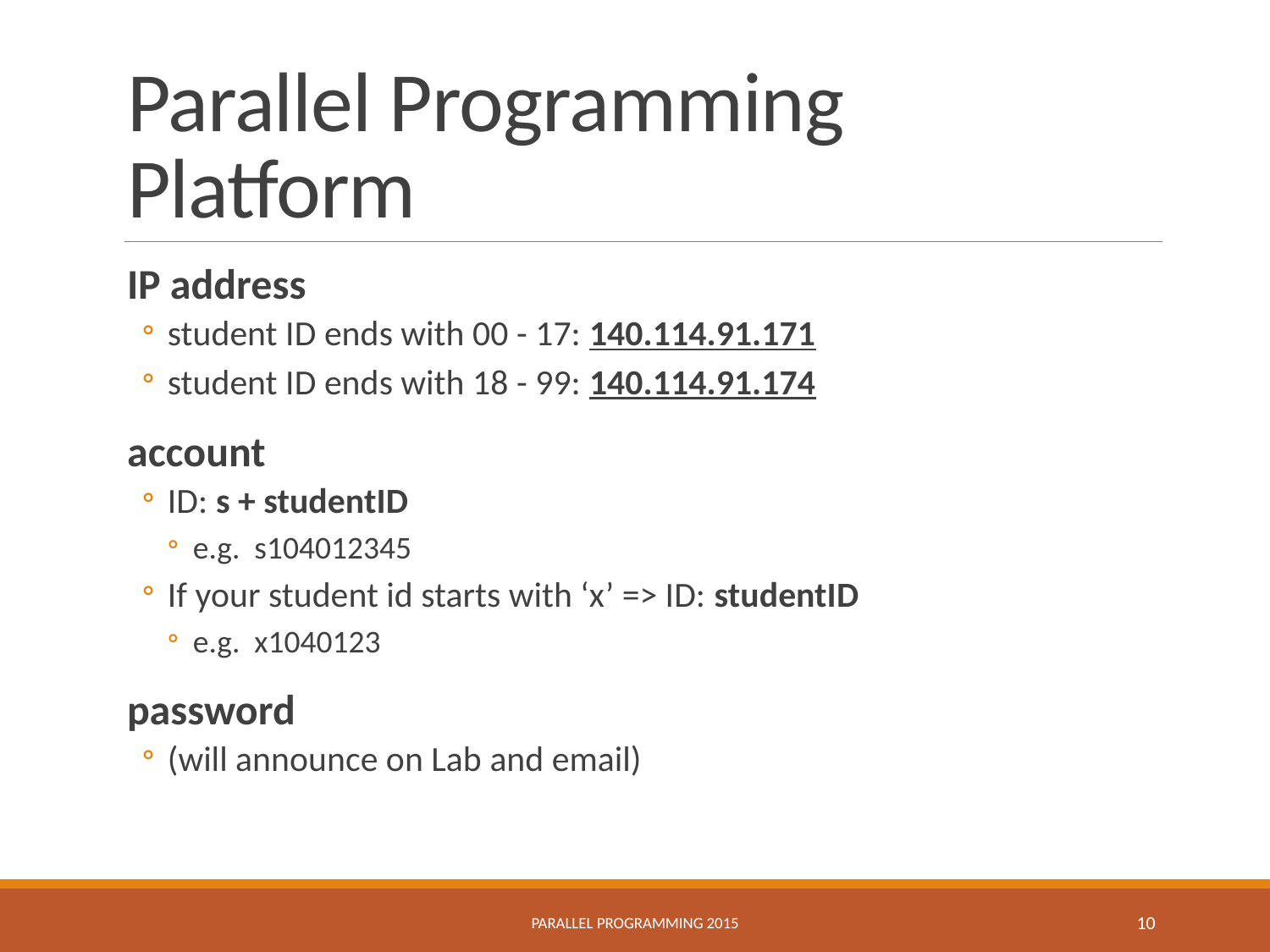

# Parallel Programming Platform
IP address
student ID ends with 00 - 17: 140.114.91.171
student ID ends with 18 - 99: 140.114.91.174
account
ID: s + studentID
e.g.  s104012345
If your student id starts with ‘x’ => ID: studentID
e.g.  x1040123
password
(will announce on Lab and email)

Parallel Programming 2015
10